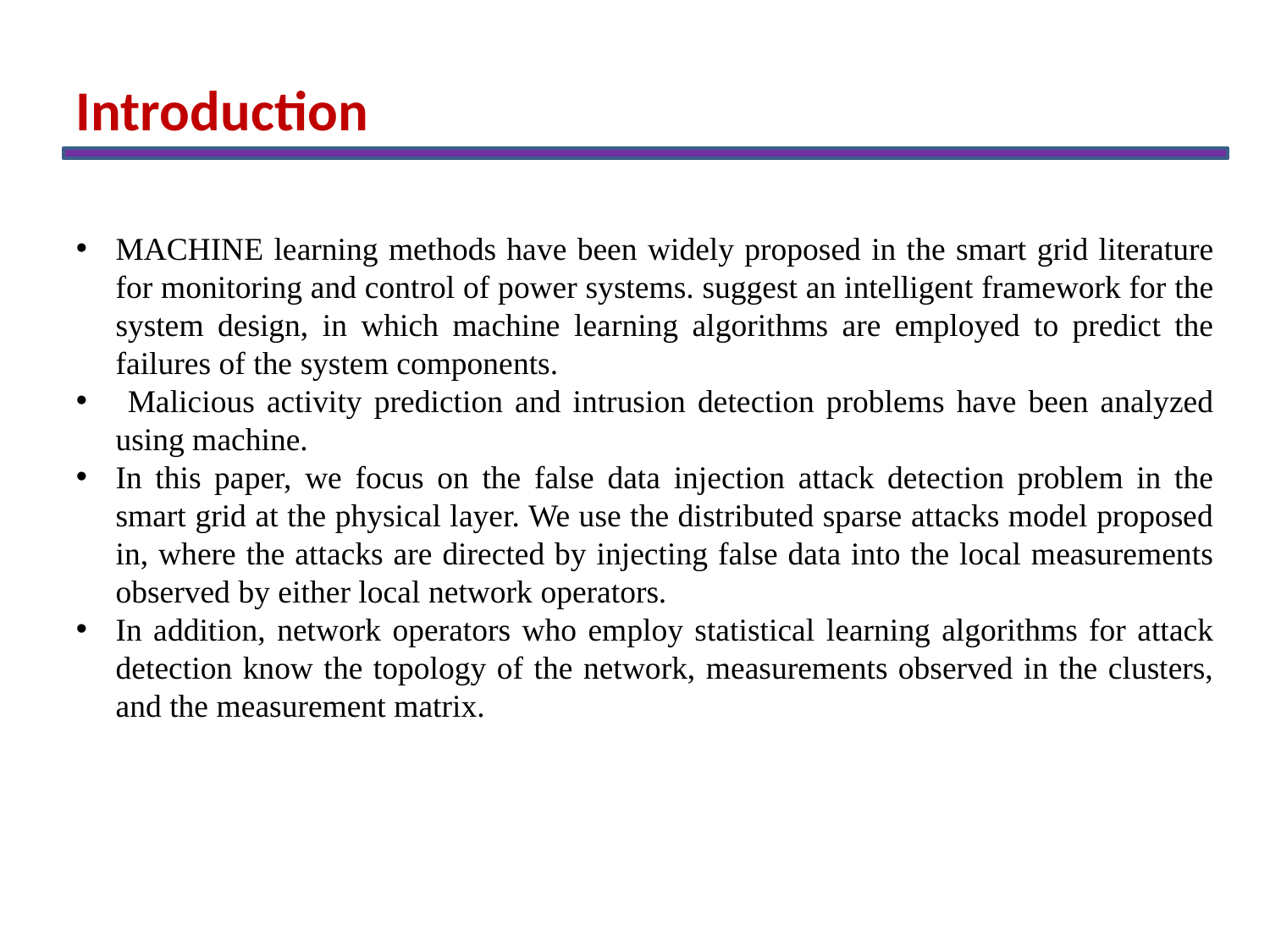

Introduction

MACHINE learning methods have been widely proposed in the smart grid literature for monitoring and control of power systems. suggest an intelligent framework for the system design, in which machine learning algorithms are employed to predict the failures of the system components.
 Malicious activity prediction and intrusion detection problems have been analyzed using machine.
In this paper, we focus on the false data injection attack detection problem in the smart grid at the physical layer. We use the distributed sparse attacks model proposed in, where the attacks are directed by injecting false data into the local measurements observed by either local network operators.
In addition, network operators who employ statistical learning algorithms for attack detection know the topology of the network, measurements observed in the clusters, and the measurement matrix.